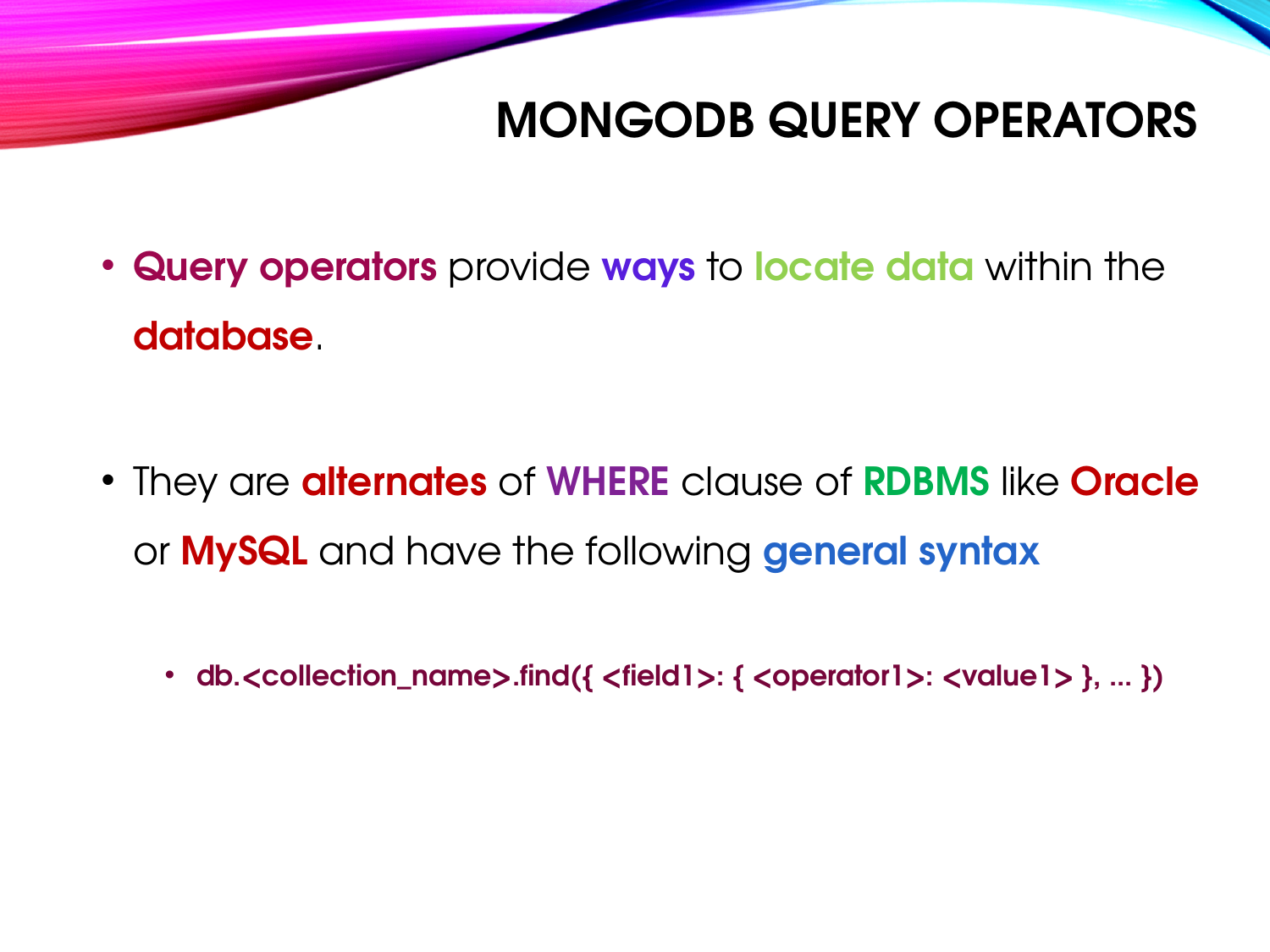

# Mongodb query operators
Query operators provide ways to locate data within the database.

They are alternates of WHERE clause of RDBMS like Oracle or MySQL and have the following general syntax

db.<collection_name>.find({ <field1>: { <operator1>: <value1> }, ... })